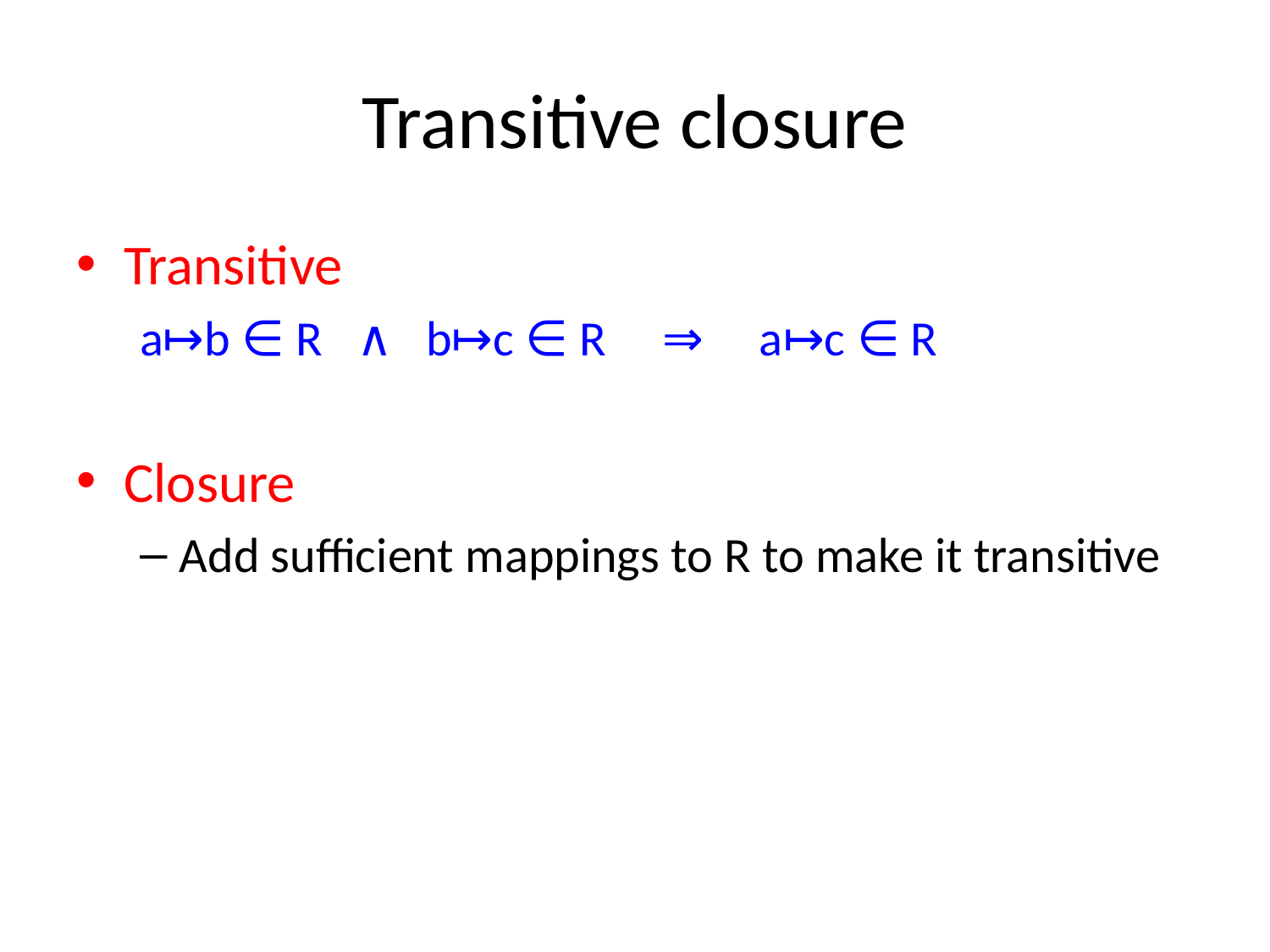

# Transitive closure
Transitive
a↦b ∈ R   ∧   b↦c ∈ R     ⇒     a↦c ∈ R

Closure
Add sufficient mappings to R to make it transitive